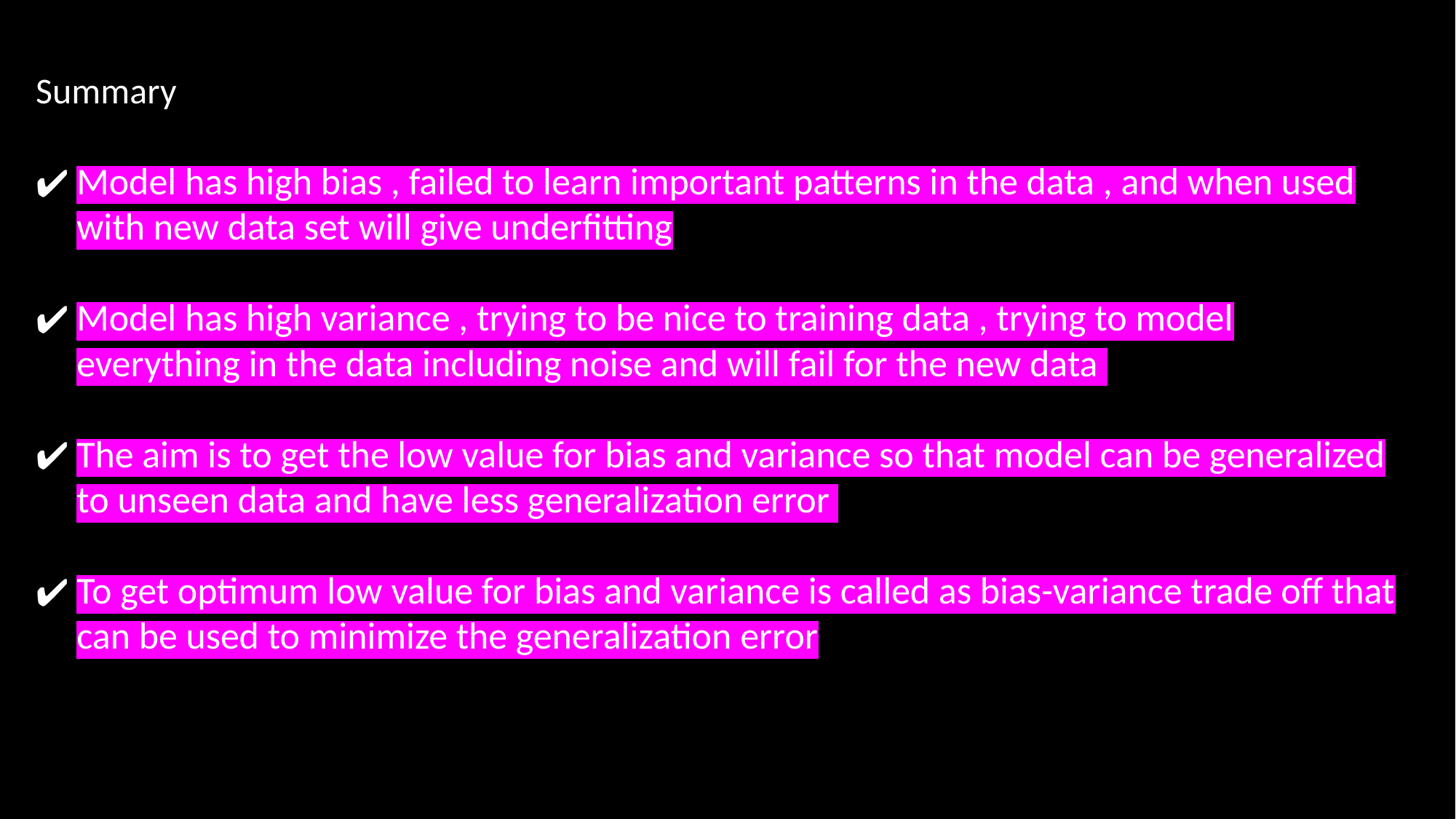

Summary

Model has high bias , failed to learn important patterns in the data , and when used with new data set will give underfitting

Model has high variance , trying to be nice to training data , trying to model everything in the data including noise and will fail for the new data

The aim is to get the low value for bias and variance so that model can be generalized to unseen data and have less generalization error

To get optimum low value for bias and variance is called as bias-variance trade off that can be used to minimize the generalization error